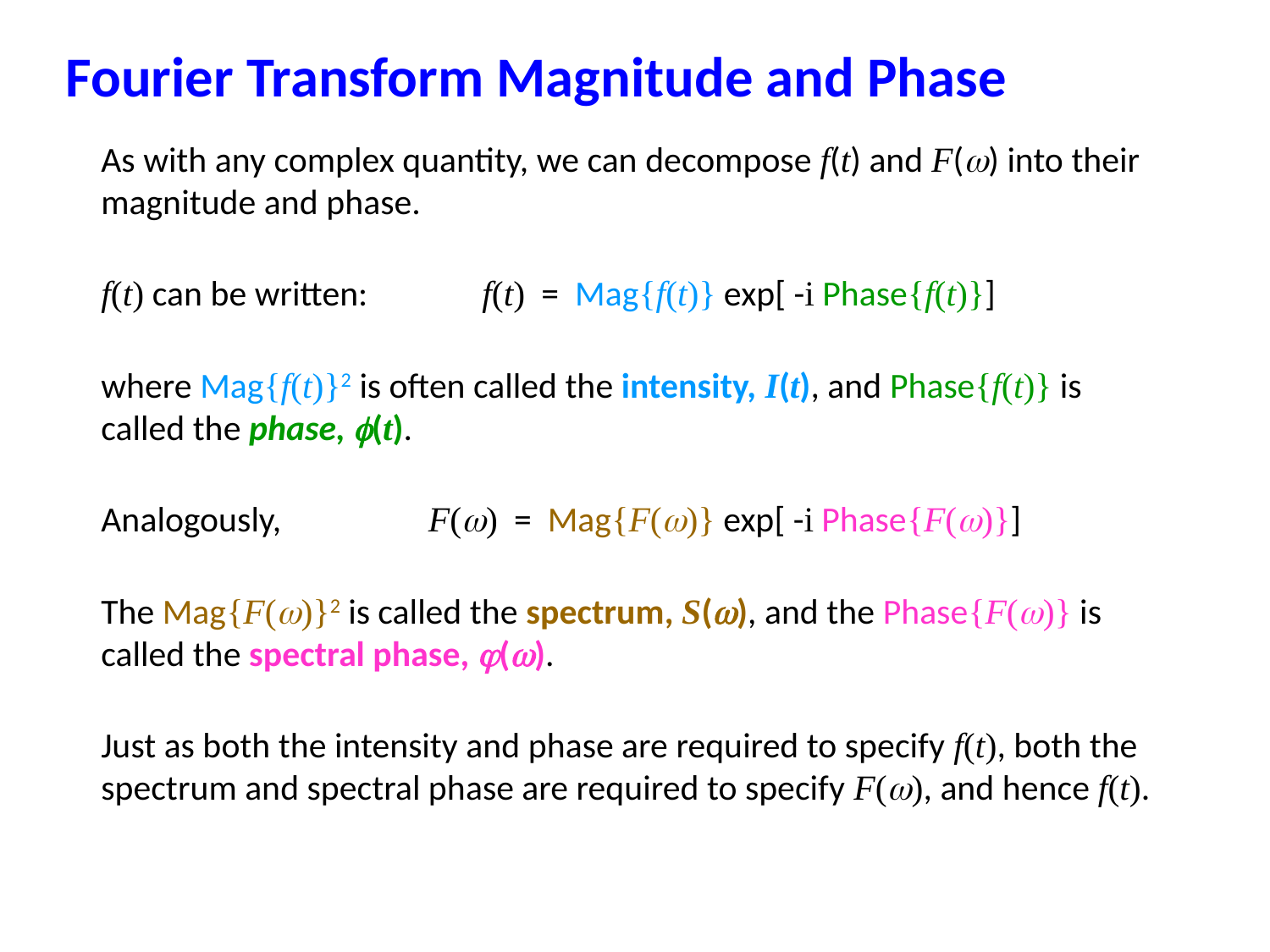

# Fourier Transform Magnitude and Phase
As with any complex quantity, we can decompose f(t) and F(ω) into their magnitude and phase.

f(t) can be written:	f(t)  =  Mag{f(t)} exp[ -i Phase{f(t)}]

where Mag{f(t)}2 is often called the intensity, I(t), and Phase{f(t)} is called the phase, φ(t).

Analogously,	         F(ω)  =  Mag{F(ω)} exp[ -i Phase{F(ω)}]

The Mag{F(ω)}2 is called the spectrum, S(ω), and the Phase{F(ω)} is called the spectral phase, ϕ(ω).

Just as both the intensity and phase are required to specify f(t), both the spectrum and spectral phase are required to specify F(ω), and hence f(t).